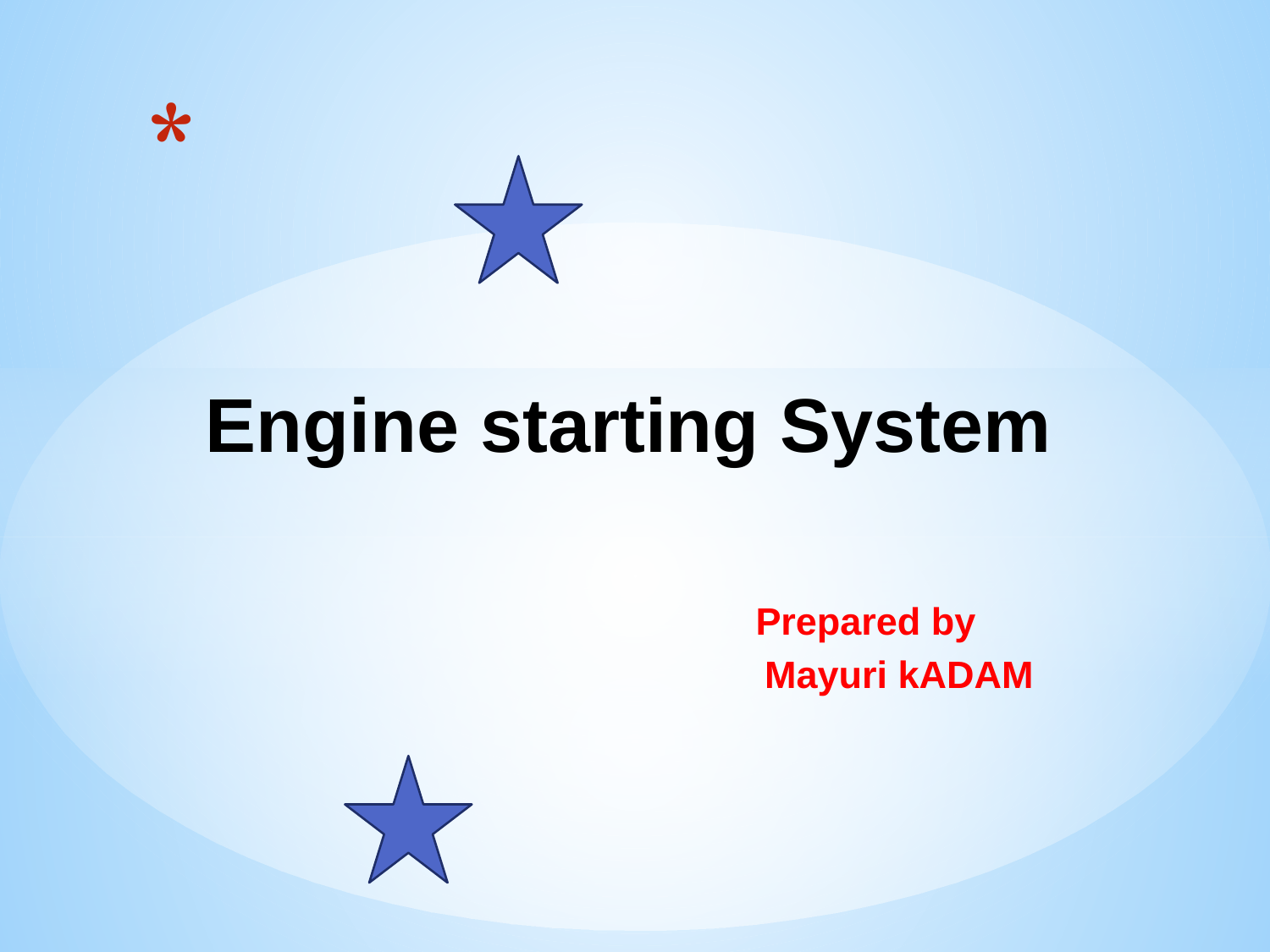

# Engine starting System Prepared by Mayuri kADAM